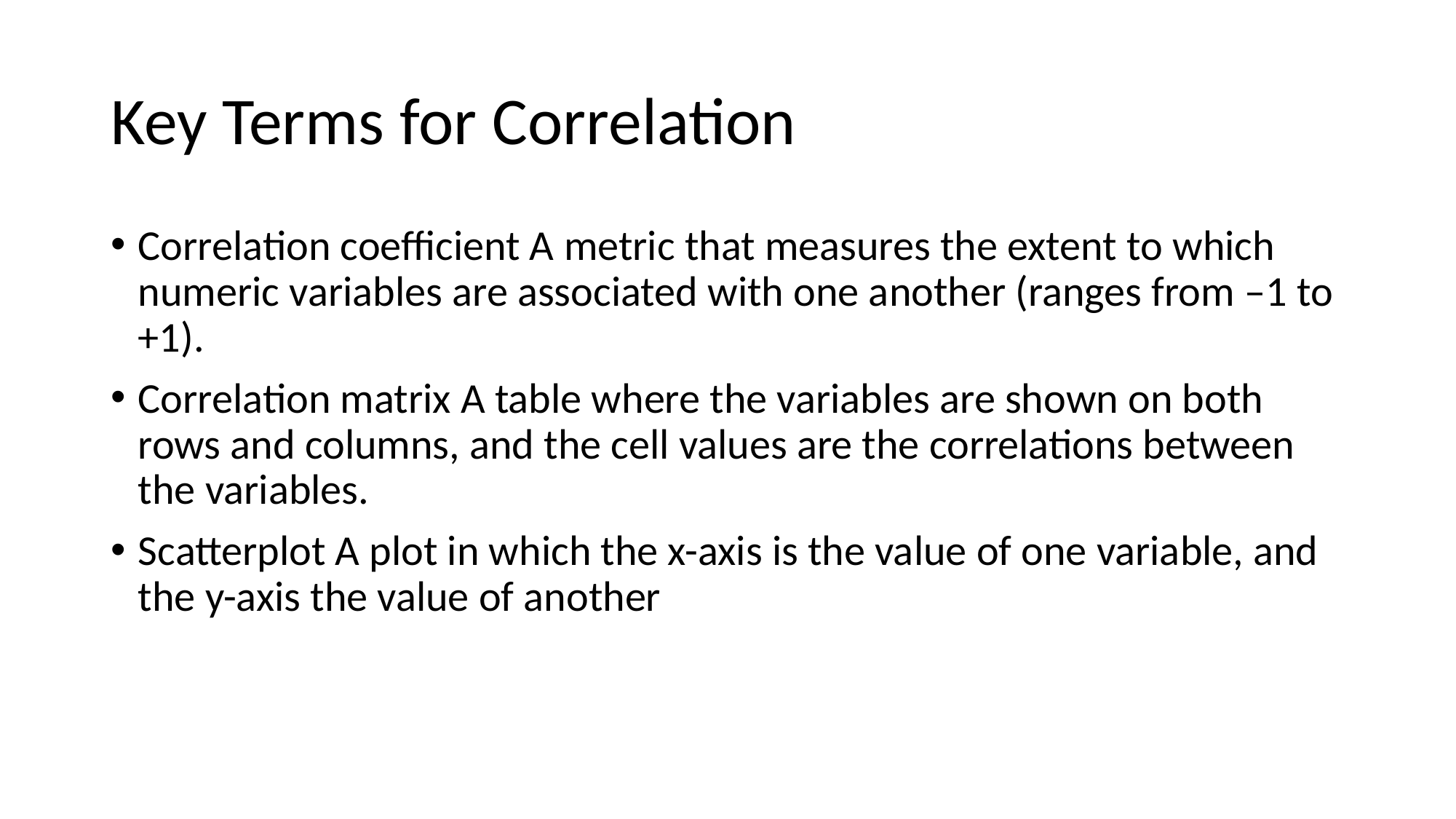

# Key Terms for Correlation
Correlation coefficient A metric that measures the extent to which numeric variables are associated with one another (ranges from –1 to +1).
Correlation matrix A table where the variables are shown on both rows and columns, and the cell values are the correlations between the variables.
Scatterplot A plot in which the x-axis is the value of one variable, and the y-axis the value of another